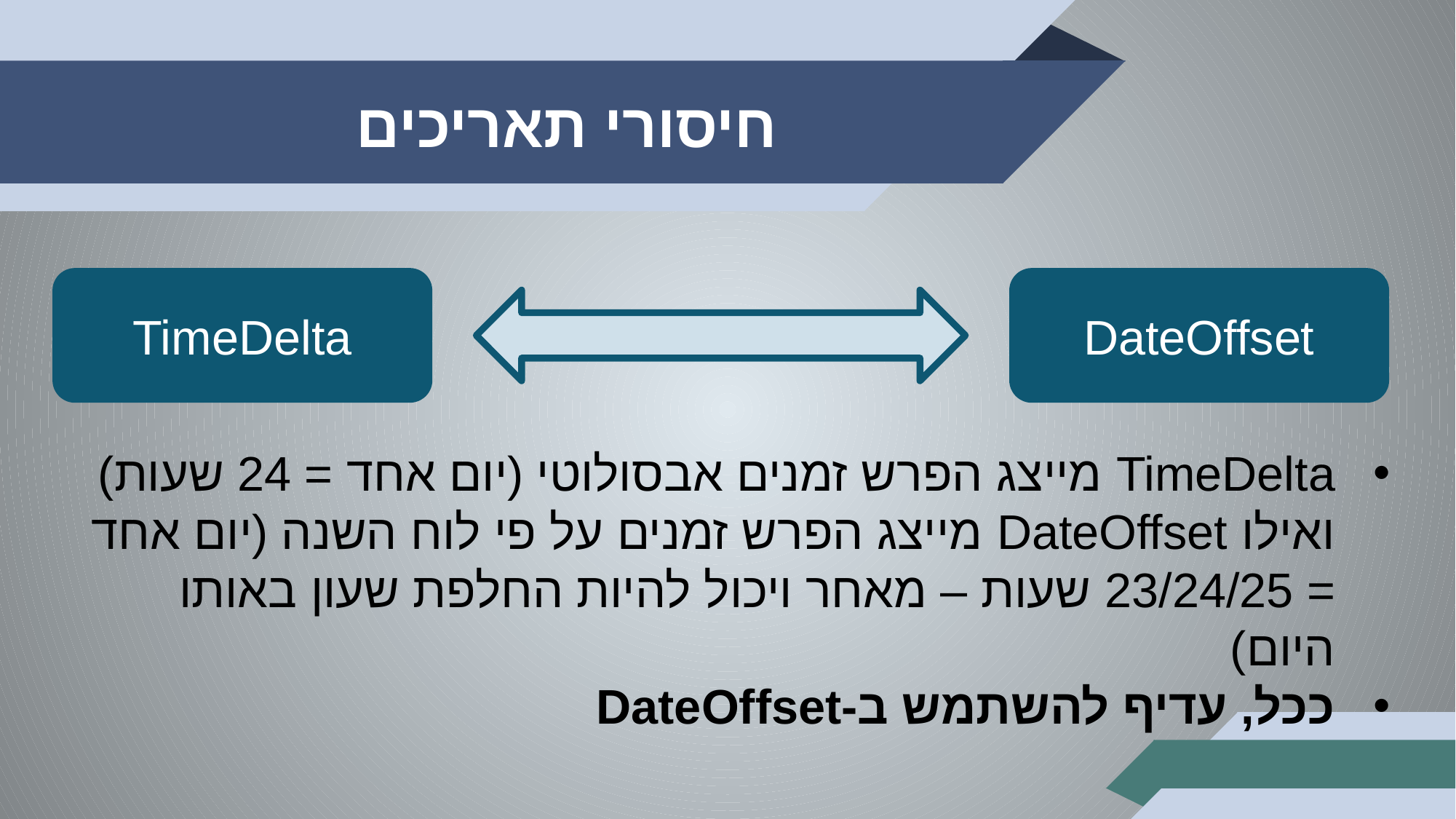

# חיסורי תאריכים
TimeDelta
DateOffset

TimeDelta מייצג הפרש זמנים אבסולוטי (יום אחד = 24 שעות) ואילו DateOffset מייצג הפרש זמנים על פי לוח השנה (יום אחד = 23/24/25 שעות – מאחר ויכול להיות החלפת שעון באותו היום)
ככל, עדיף להשתמש ב-DateOffset